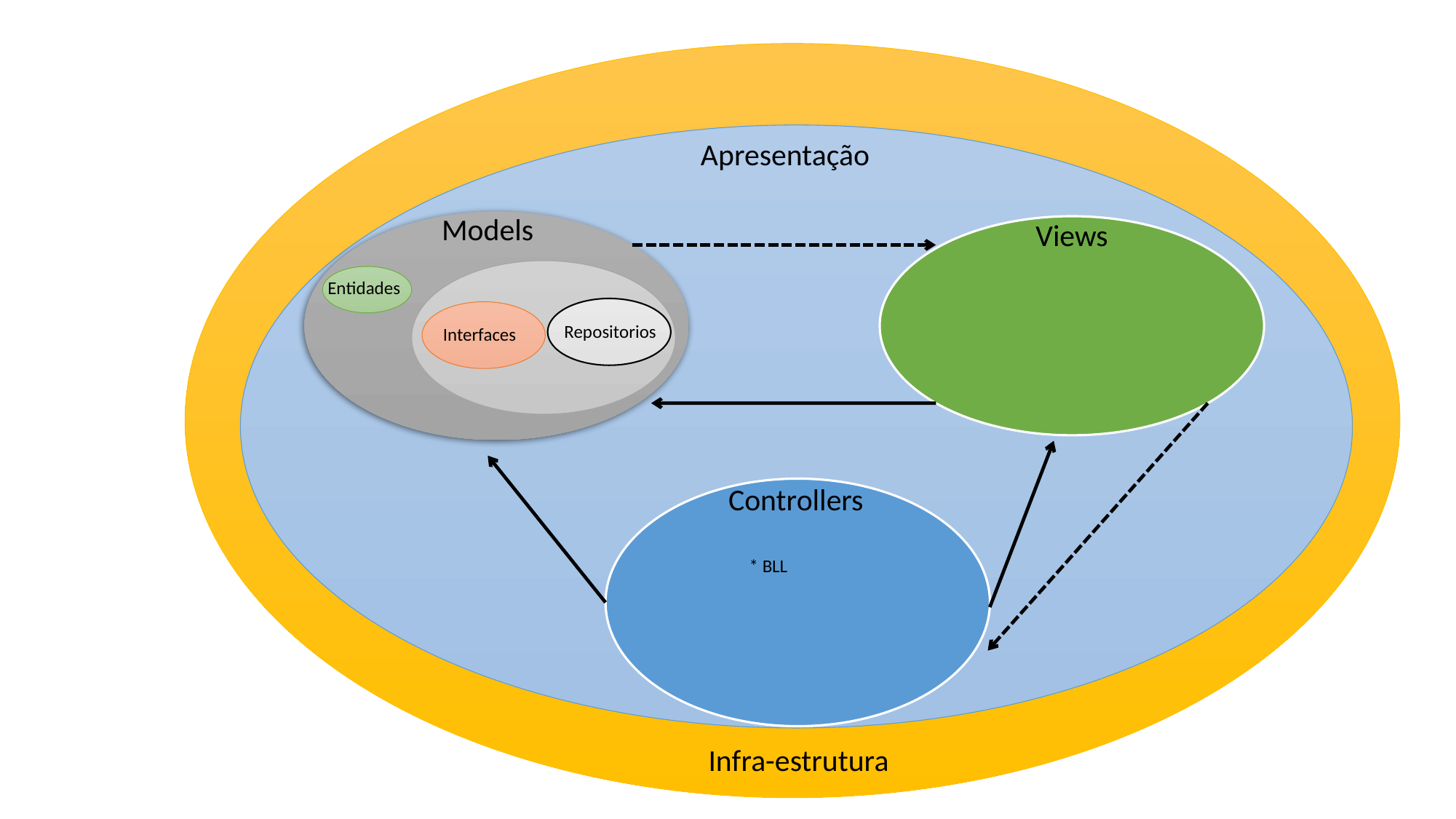

Apresentação
Models
Views

Entidades

Repositorios
Interfaces
Controllers

* BLL
Infra-estrutura